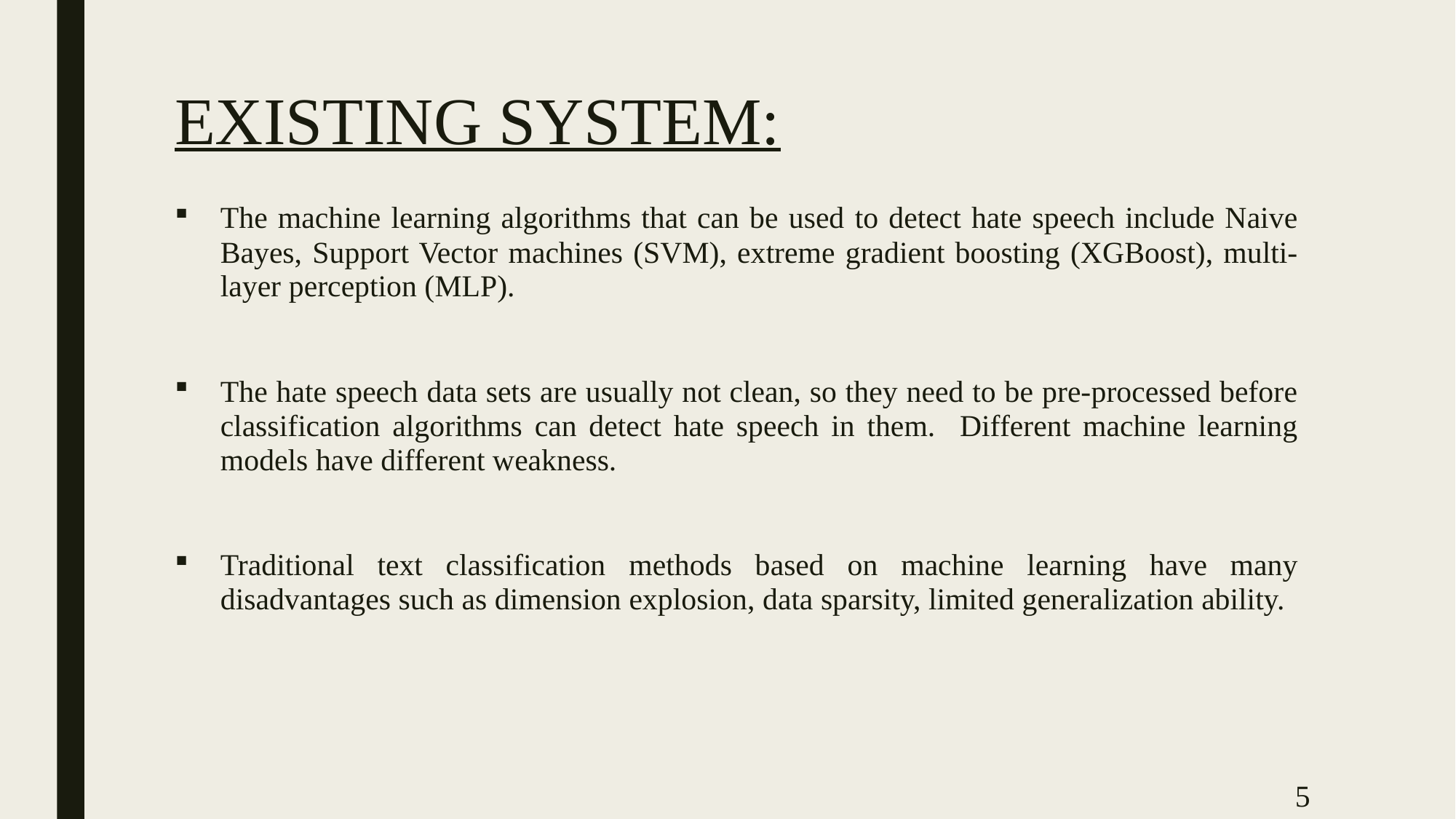

# EXISTING SYSTEM:
The machine learning algorithms that can be used to detect hate speech include Naive Bayes, Support Vector machines (SVM), extreme gradient boosting (XGBoost), multi-layer perception (MLP).

The hate speech data sets are usually not clean, so they need to be pre-processed before classification algorithms can detect hate speech in them.  Different machine learning models have different weakness.

Traditional text classification methods based on machine learning have many disadvantages such as dimension explosion, data sparsity, limited generalization ability.

5